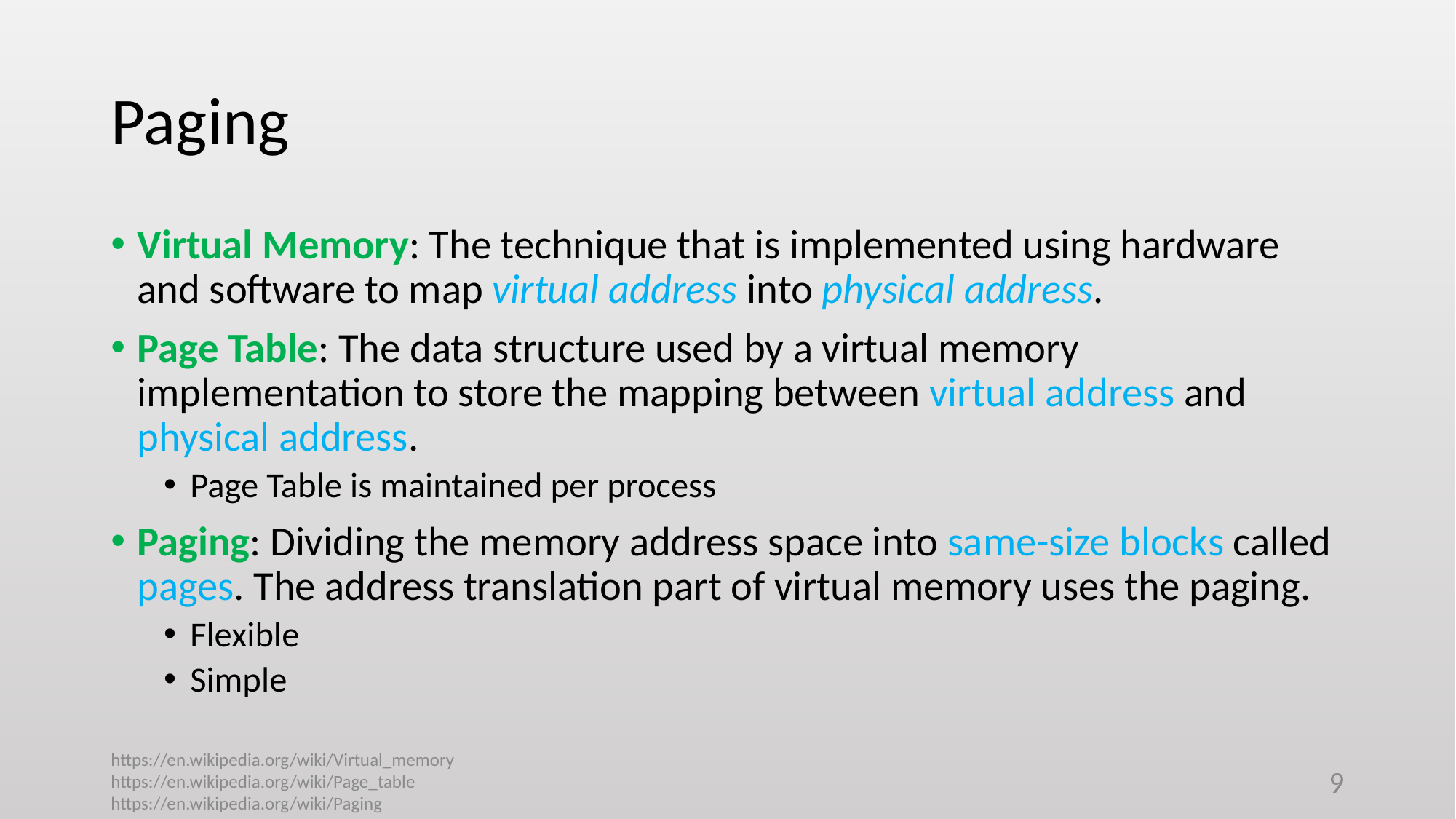

# Paging
Virtual Memory: The technique that is implemented using hardware and software to map virtual address into physical address.
Page Table: The data structure used by a virtual memory implementation to store the mapping between virtual address and physical address.
Page Table is maintained per process
Paging: Dividing the memory address space into same-size blocks called pages. The address translation part of virtual memory uses the paging.
Flexible
Simple

https://en.wikipedia.org/wiki/Virtual_memory
https://en.wikipedia.org/wiki/Page_table
https://en.wikipedia.org/wiki/Paging
9